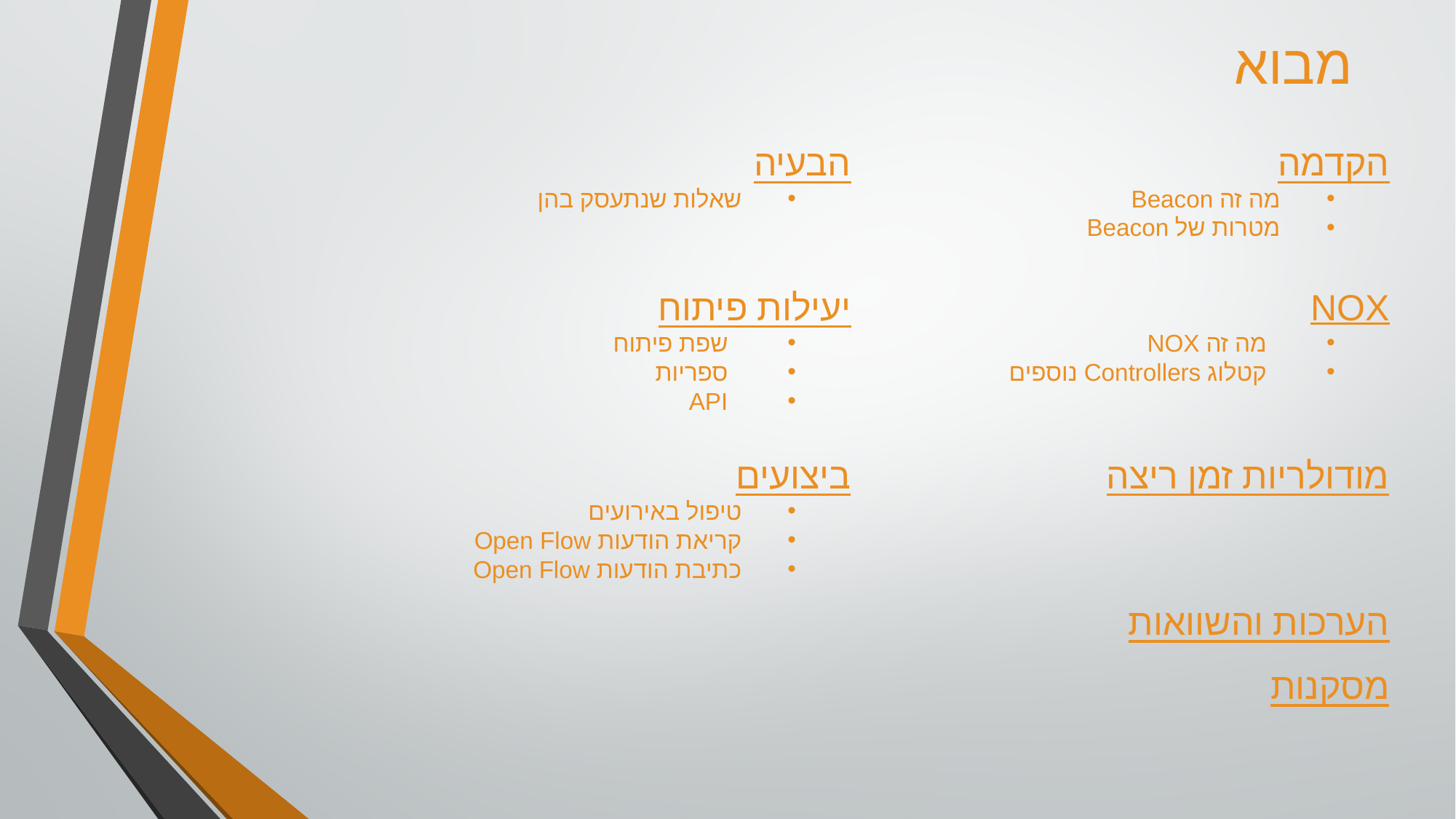

מבוא
הבעיה
שאלות שנתעסק בהן
הקדמה
מה זה Beacon
מטרות של Beacon
יעילות פיתוח
שפת פיתוח
ספריות
API
NOX
מה זה NOX
קטלוג Controllers נוספים
ביצועים
טיפול באירועים
קריאת הודעות Open Flow
כתיבת הודעות Open Flow
מודולריות זמן ריצה
הערכות והשוואות
מסקנות